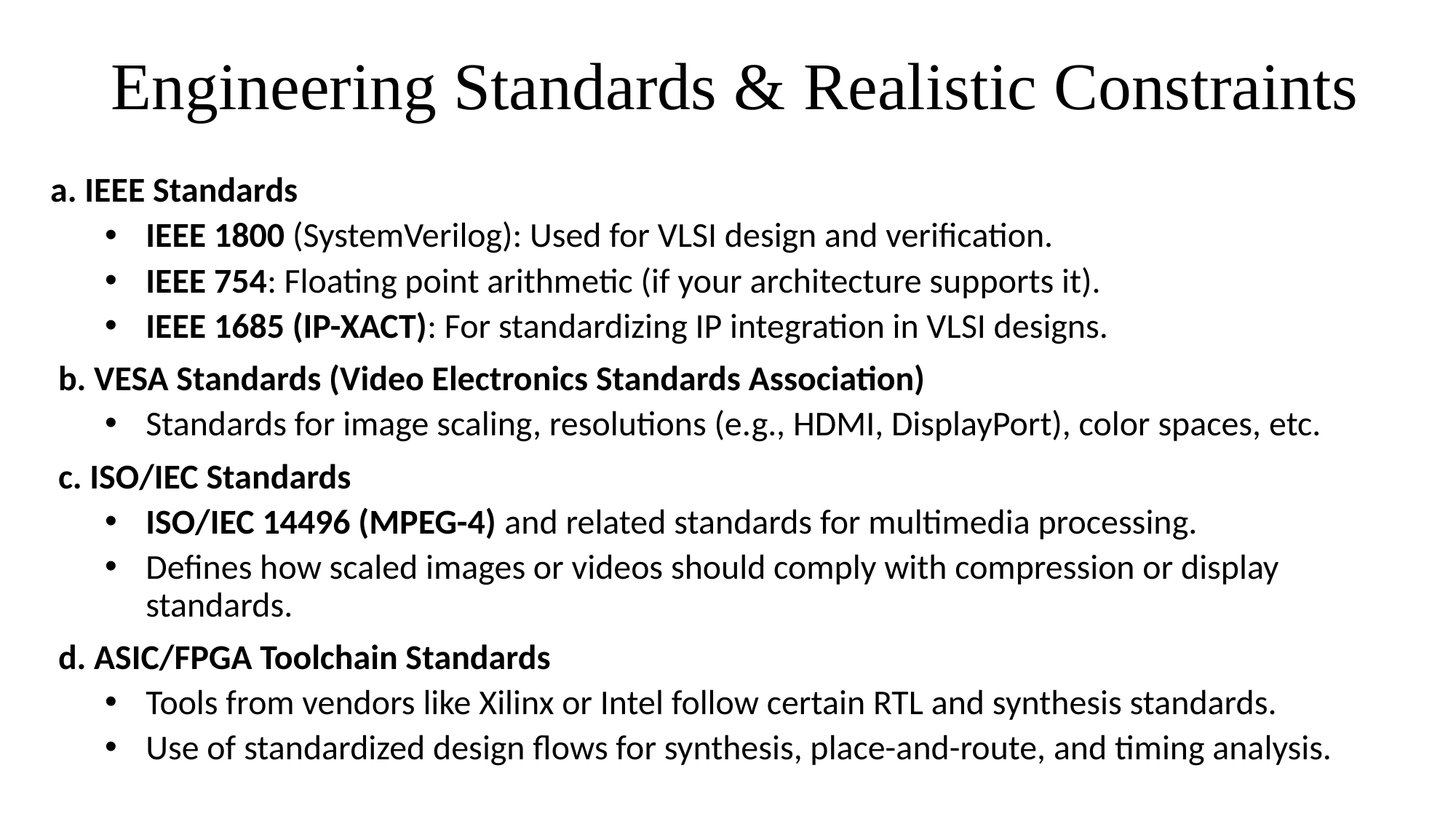

# Engineering Standards & Realistic Constraints
a. IEEE Standards
IEEE 1800 (SystemVerilog): Used for VLSI design and verification.
IEEE 754: Floating point arithmetic (if your architecture supports it).
IEEE 1685 (IP-XACT): For standardizing IP integration in VLSI designs.
 b. VESA Standards (Video Electronics Standards Association)
Standards for image scaling, resolutions (e.g., HDMI, DisplayPort), color spaces, etc.
 c. ISO/IEC Standards
ISO/IEC 14496 (MPEG-4) and related standards for multimedia processing.
Defines how scaled images or videos should comply with compression or display standards.
 d. ASIC/FPGA Toolchain Standards
Tools from vendors like Xilinx or Intel follow certain RTL and synthesis standards.
Use of standardized design flows for synthesis, place-and-route, and timing analysis.